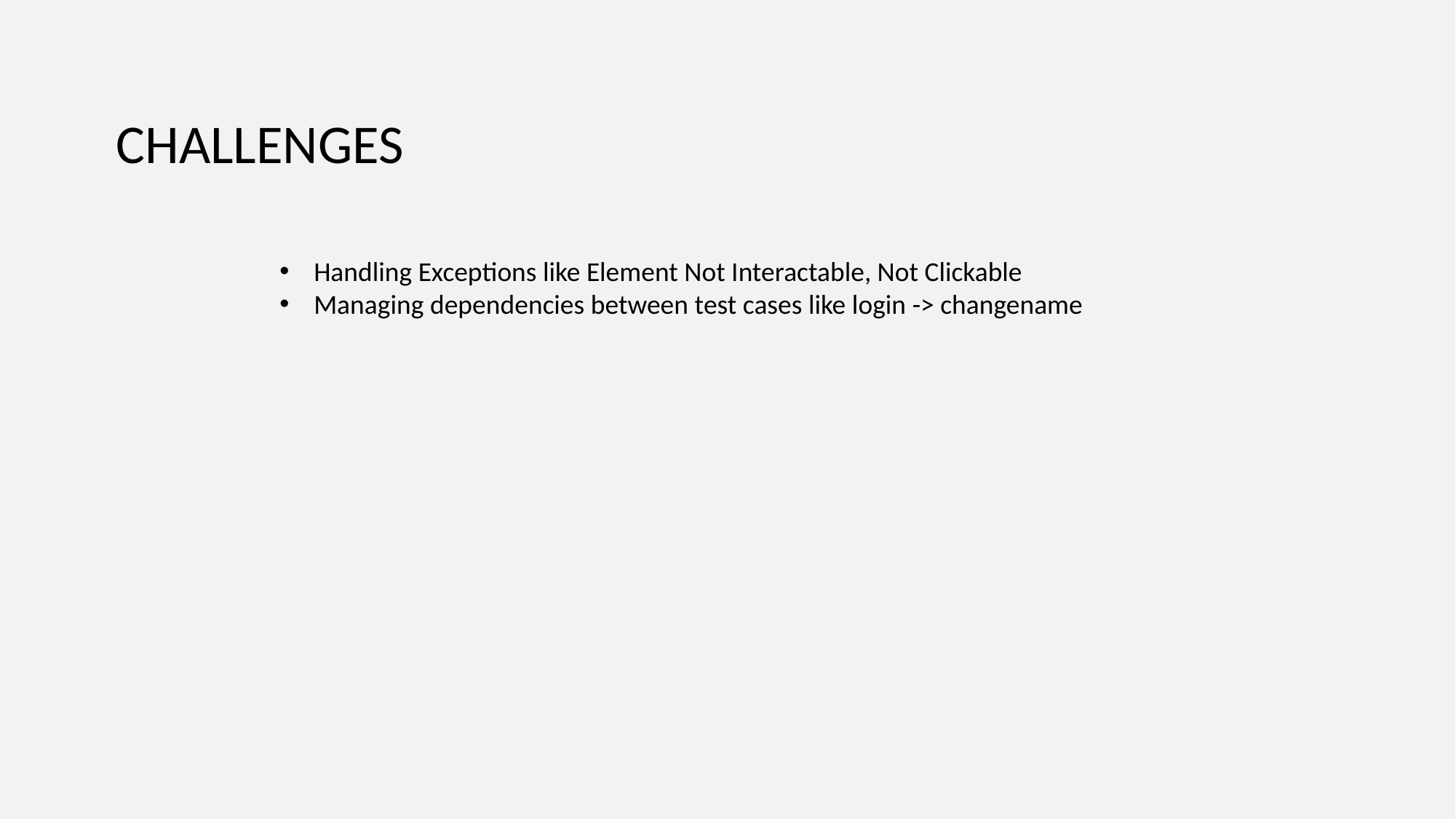

CHALLENGES
Handling Exceptions like Element Not Interactable, Not Clickable
Managing dependencies between test cases like login -> changename